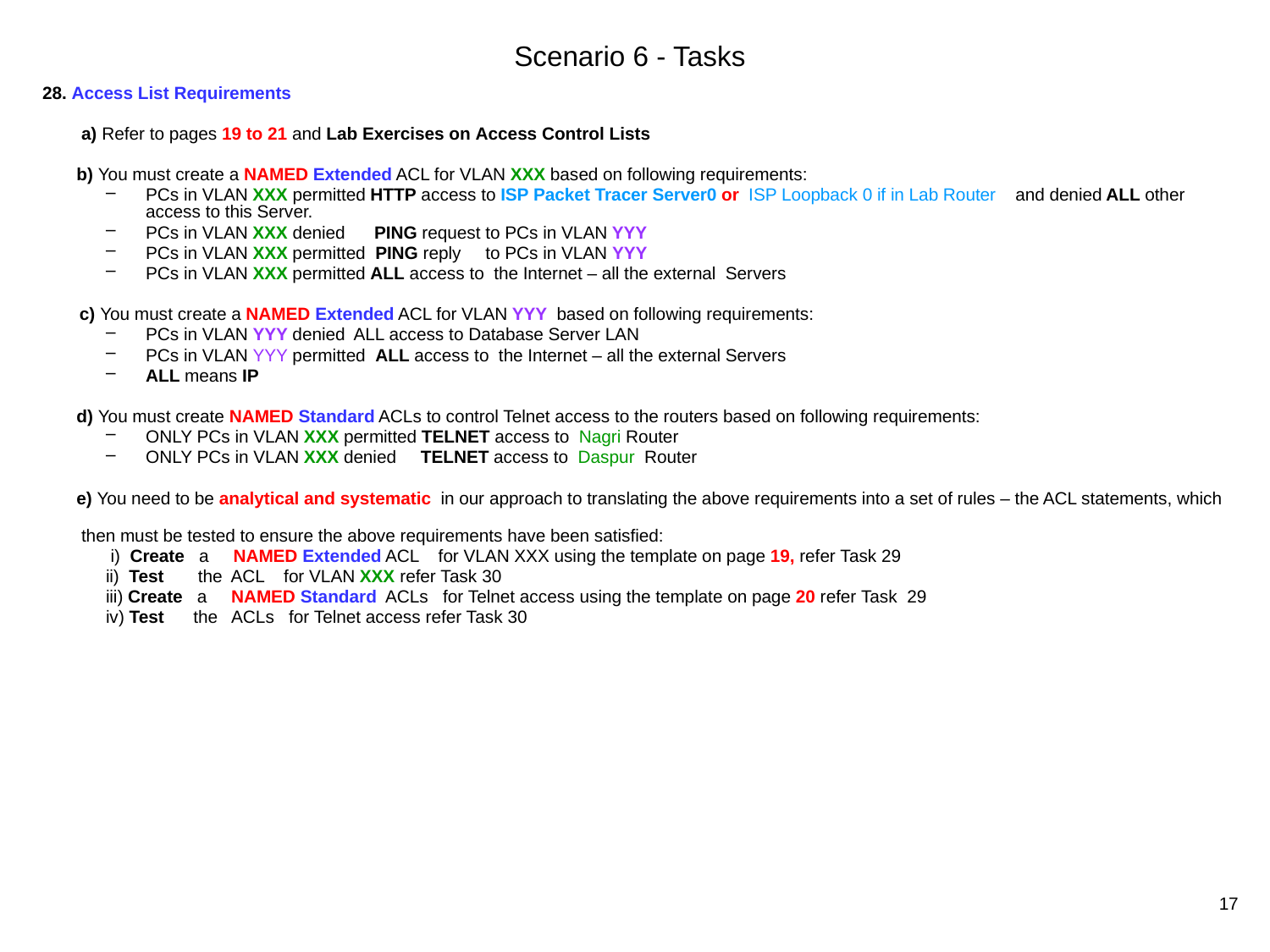

# Scenario 6 - Tasks
28. Access List Requirements

        a) Refer to pages 19 to 21 and Lab Exercises on Access Control Lists

       b) You must create a NAMED Extended ACL for VLAN XXX based on following requirements:
PCs in VLAN XXX permitted HTTP access to ISP Packet Tracer Server0 or  ISP Loopback 0 if in Lab Router    and denied ALL other access to this Server.
PCs in VLAN XXX denied      PING request to PCs in VLAN YYY
PCs in VLAN XXX permitted  PING reply     to PCs in VLAN YYY
PCs in VLAN XXX permitted ALL access to  the Internet – all the external  Servers

      c) You must create a NAMED Extended ACL for VLAN YYY  based on following requirements:
PCs in VLAN YYY denied  ALL access to Database Server LAN
PCs in VLAN YYY permitted  ALL access to  the Internet – all the external Servers
ALL means IP

       d) You must create NAMED Standard ACLs to control Telnet access to the routers based on following requirements:
ONLY PCs in VLAN XXX permitted TELNET access to  Nagri Router
ONLY PCs in VLAN XXX denied     TELNET access to  Daspur  Router

       e) You need to be analytical and systematic  in our approach to translating the above requirements into a set of rules – the ACL statements, which
        then must be tested to ensure the above requirements have been satisfied:
              i)  Create   a     NAMED Extended ACL    for VLAN XXX using the template on page 19, refer Task 29
             ii)  Test       the  ACL    for VLAN XXX refer Task 30
             iii) Create   a     NAMED Standard  ACLs   for Telnet access using the template on page 20 refer Task  29
             iv) Test      the   ACLs   for Telnet access refer Task 30

17